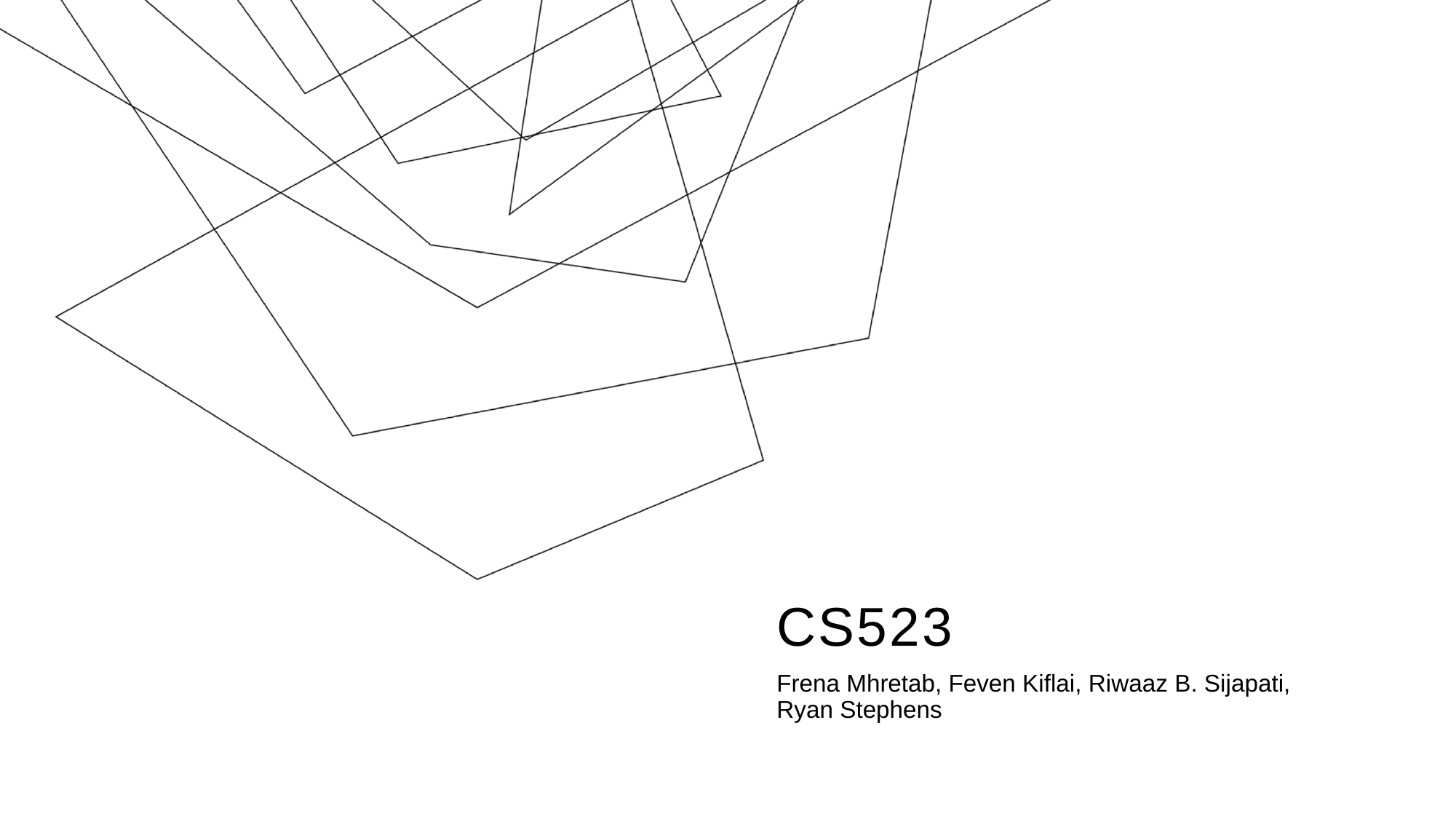

# CS523
Frena Mhretab, Feven Kiflai, Riwaaz B. Sijapati, Ryan Stephens